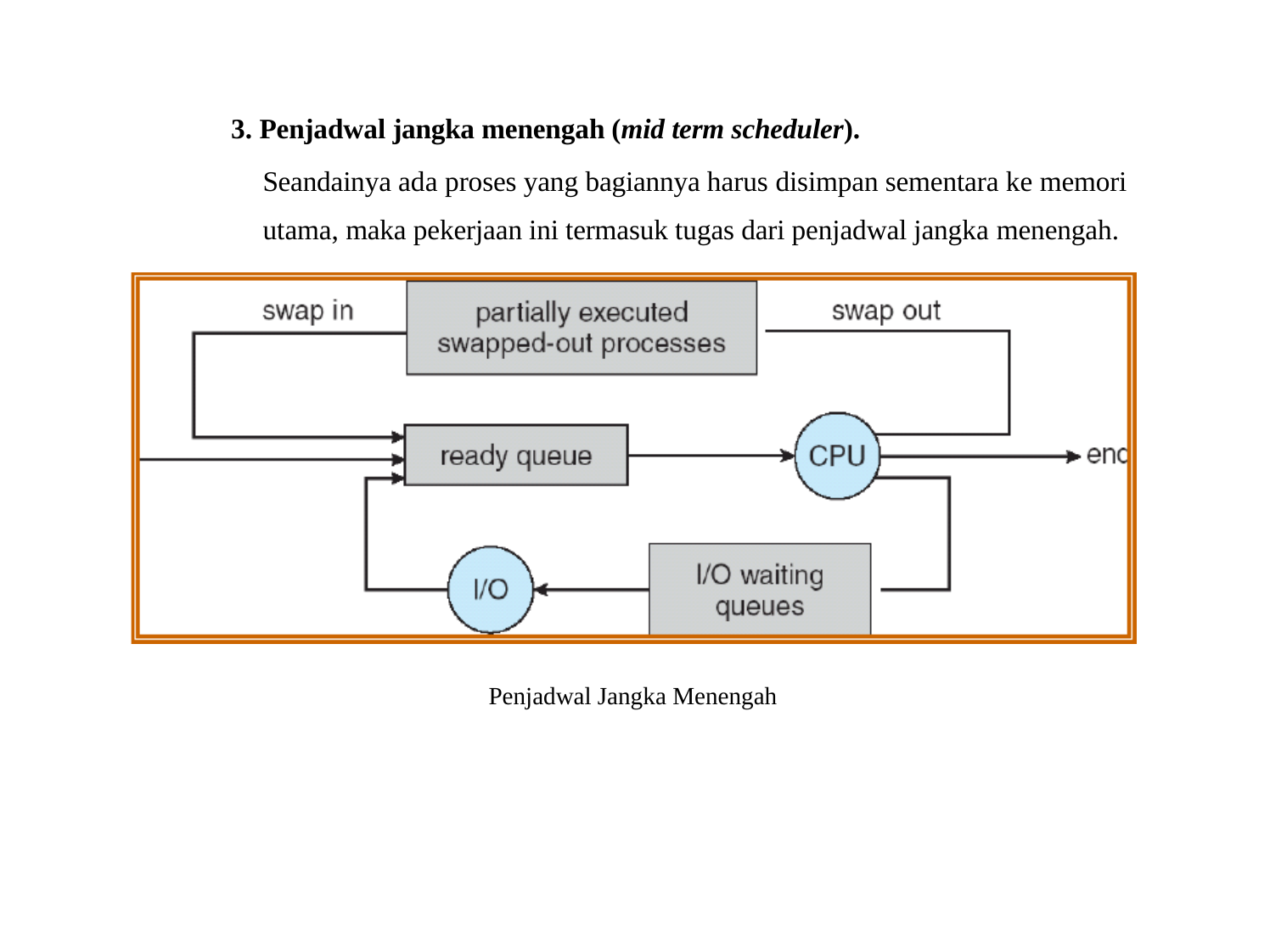

3. Penjadwal jangka menengah (mid term scheduler).
Seandainya ada proses yang bagiannya harus disimpan sementara ke memori  utama, maka pekerjaan ini termasuk tugas dari penjadwal jangka menengah.

Penjadwal Jangka Menengah